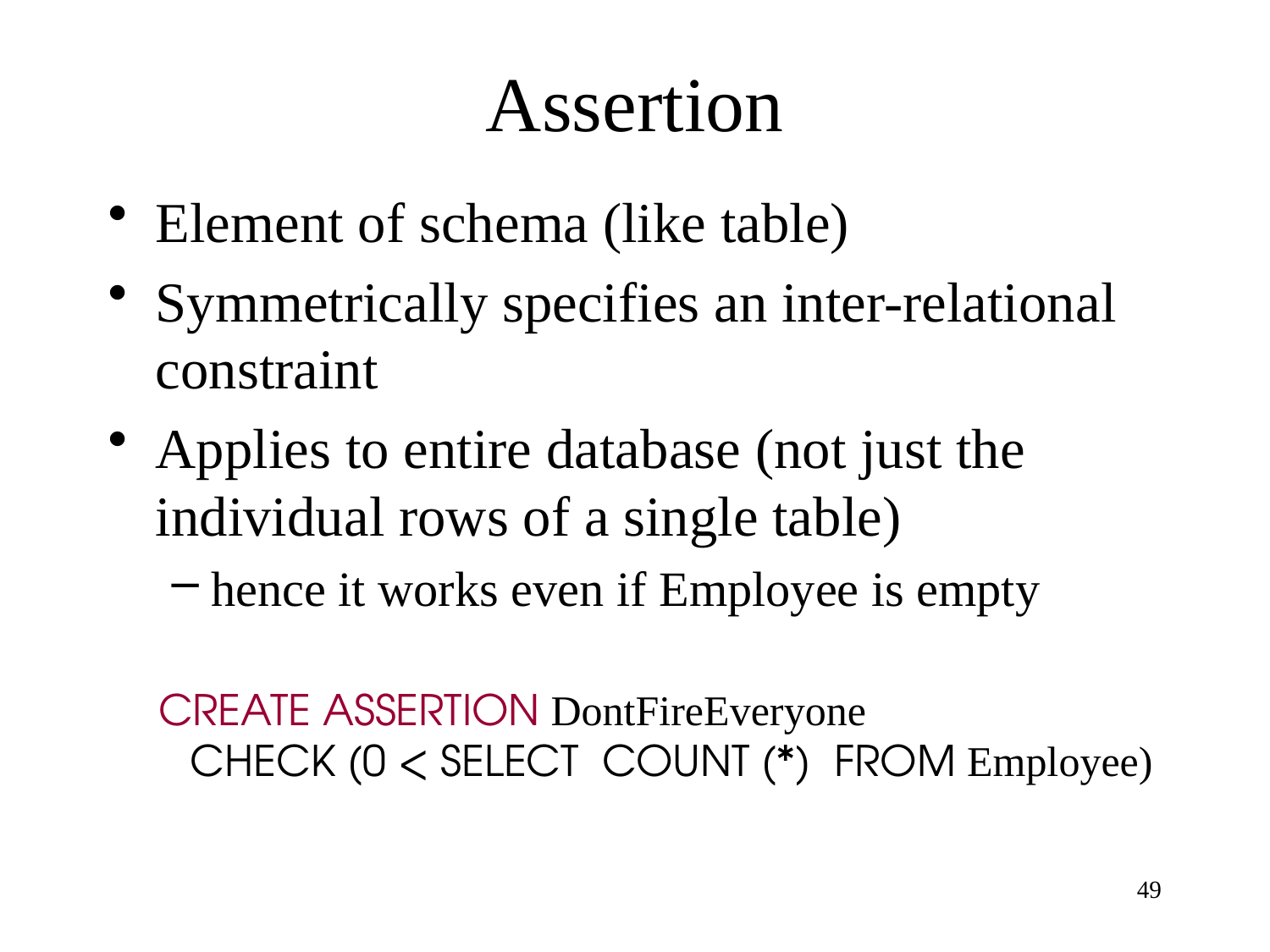

# Assertion
Element of schema (like table)
Symmetrically specifies an inter-relational constraint
Applies to entire database (not just the individual rows of a single table)
hence it works even if Employee is empty
CREATE ASSERTION DontFireEveryone
   CHECK (0 < SELECT  COUNT (*)  FROM Employee)
49